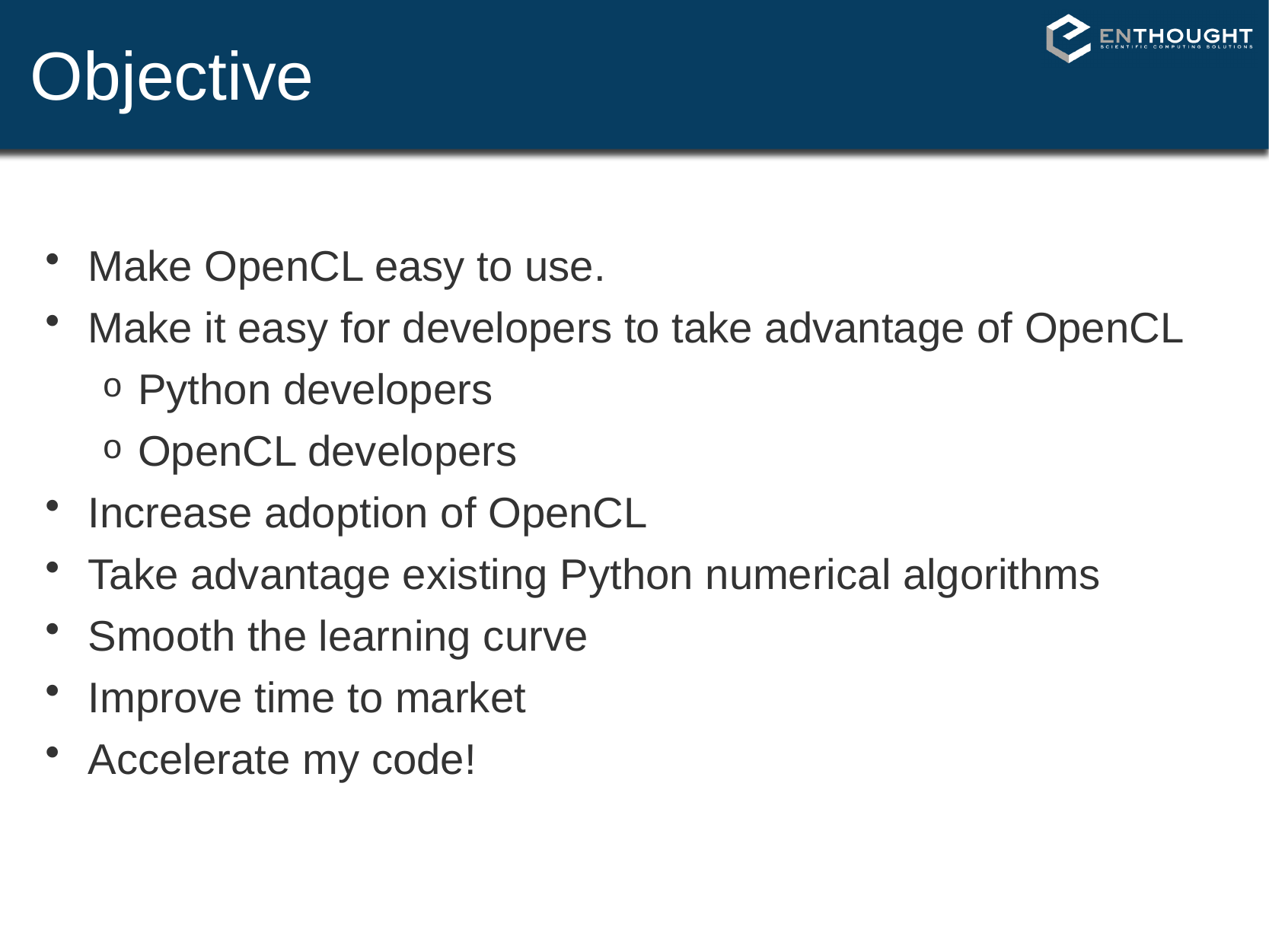

# Objective
Make OpenCL easy to use.
Make it easy for developers to take advantage of OpenCL
Python developers
OpenCL developers
Increase adoption of OpenCL
Take advantage existing Python numerical algorithms
Smooth the learning curve
Improve time to market
Accelerate my code!